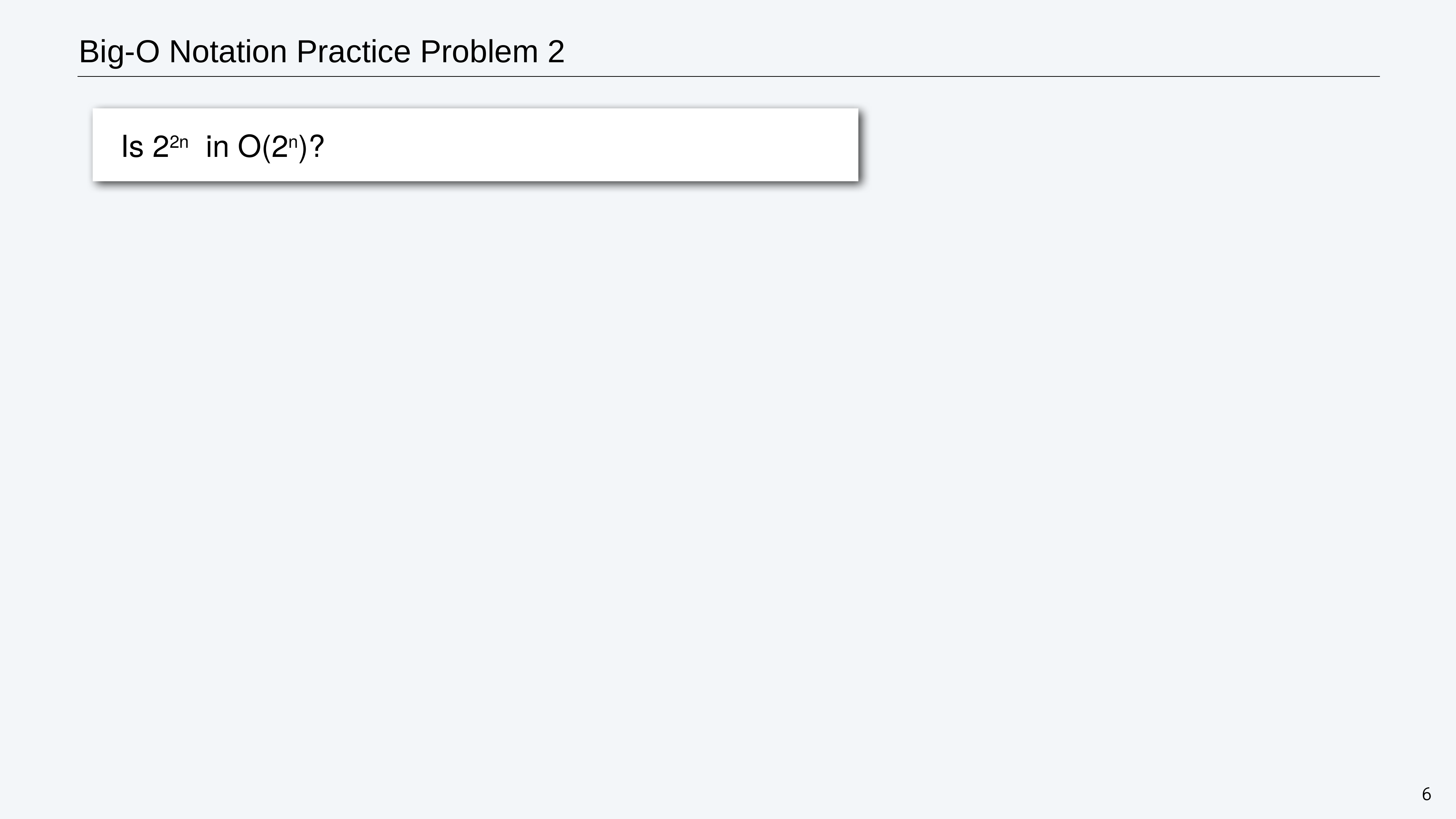

# Big-O Notation Practice Problem 2
Is 22n  in O(2n)?
6